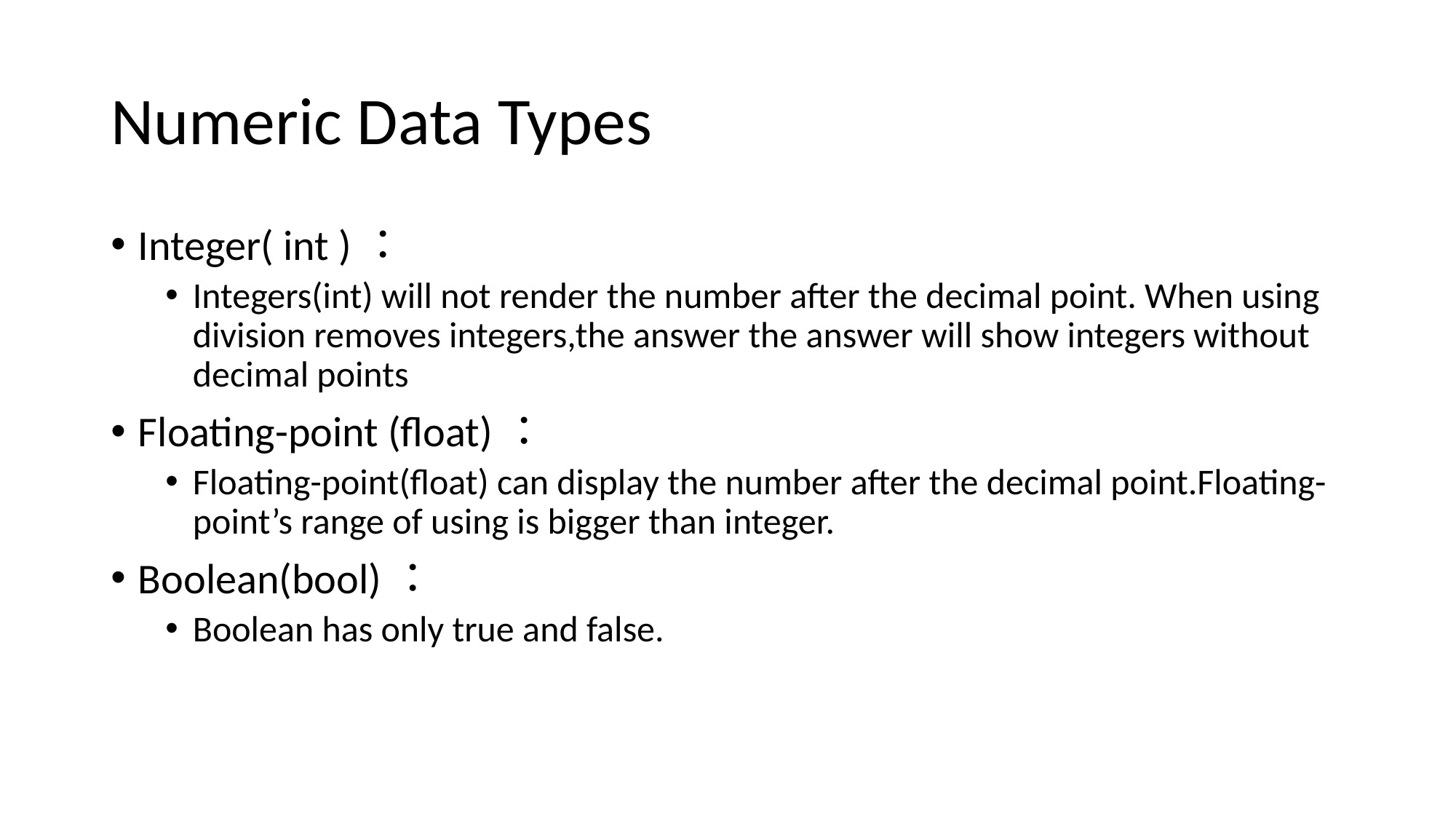

# Numeric Data Types
Integer( int )：
Integers(int) will not render the number after the decimal point. When using division removes integers,the answer the answer will show integers without decimal points
Floating-point (float)：
Floating-point(float) can display the number after the decimal point.Floating-point’s range of using is bigger than integer.
Boolean(bool)：
Boolean has only true and false.